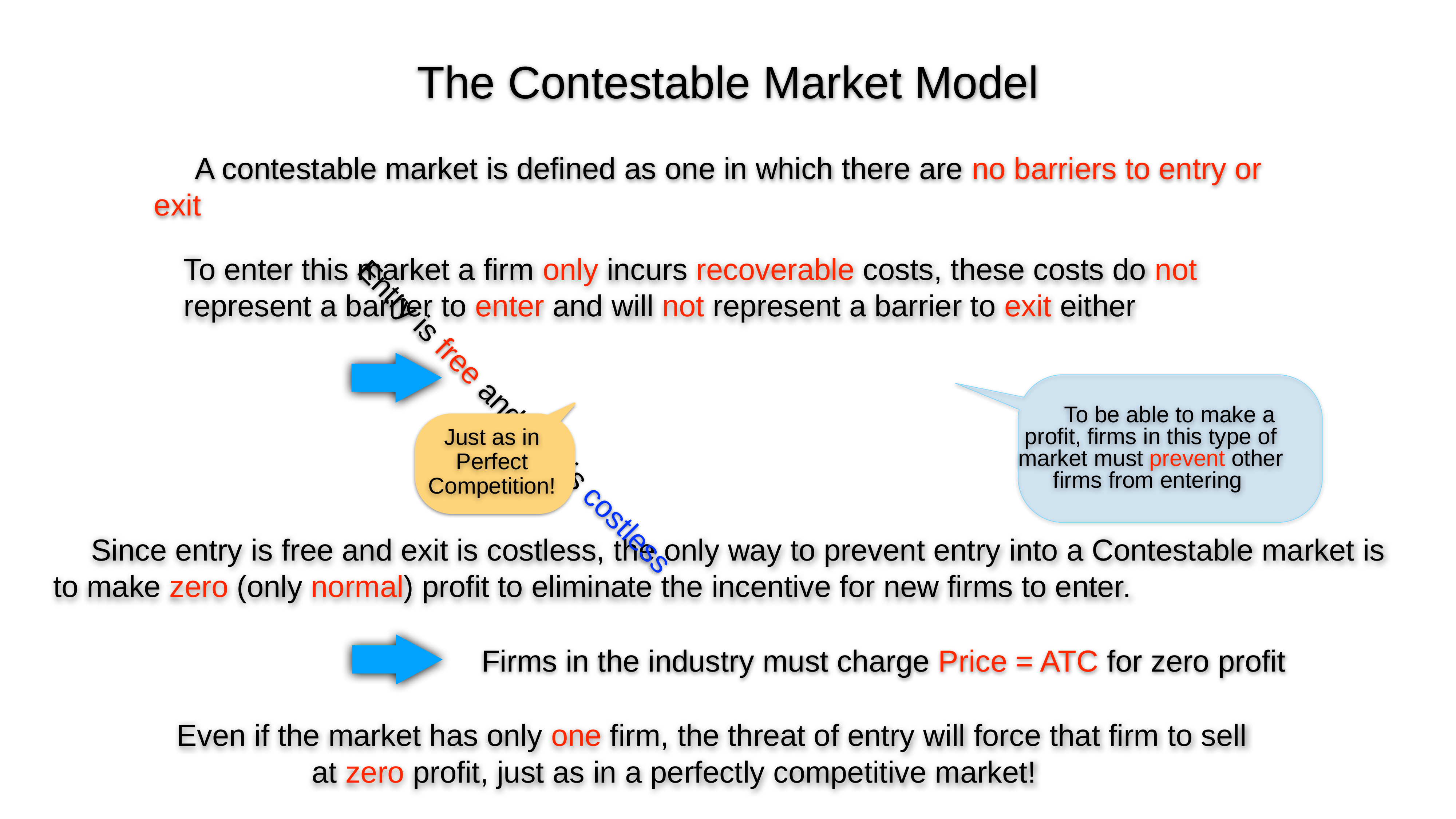

The Contestable Market Model
A contestable market is defined as one in which there are no barriers to entry or exit
To enter this market a firm only incurs recoverable costs, these costs do not represent a barrier to enter and will not represent a barrier to exit either

Entry is free and Exit is costless

To be able to make a profit, firms in this type of market must prevent other firms from entering
Just as in Perfect Competition!

Since entry is free and exit is costless, the only way to prevent entry into a Contestable market is to make zero (only normal) profit to eliminate the incentive for new firms to enter.

Firms in the industry must charge Price = ATC for zero profit
Even if the market has only one firm, the threat of entry will force that firm to sell at zero profit, just as in a perfectly competitive market!